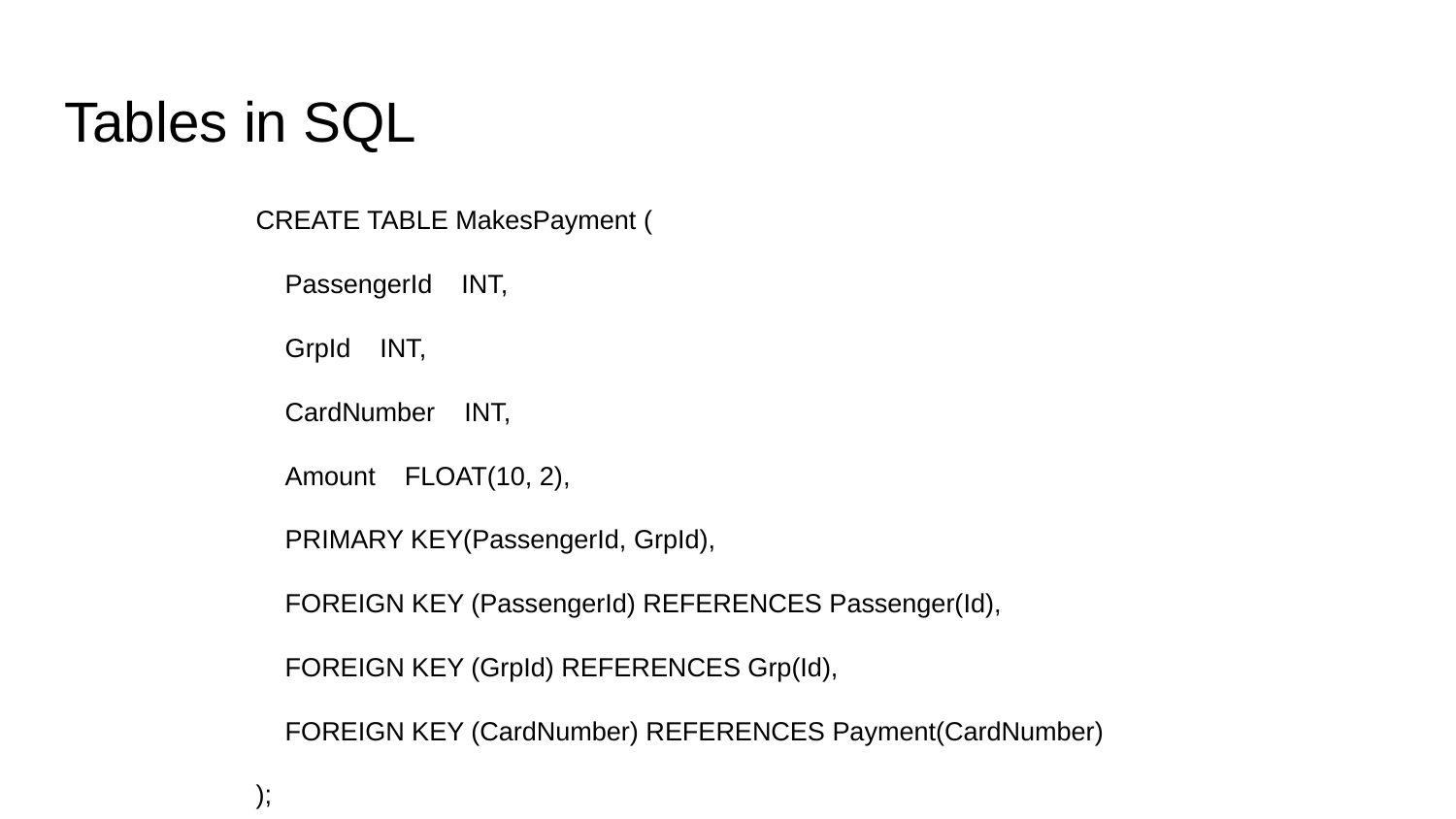

# Tables in SQL
CREATE TABLE MakesPayment (
    PassengerId    INT,
    GrpId    INT,
    CardNumber    INT,
    Amount    FLOAT(10, 2),
    PRIMARY KEY(PassengerId, GrpId),
    FOREIGN KEY (PassengerId) REFERENCES Passenger(Id),
    FOREIGN KEY (GrpId) REFERENCES Grp(Id),
    FOREIGN KEY (CardNumber) REFERENCES Payment(CardNumber)
);